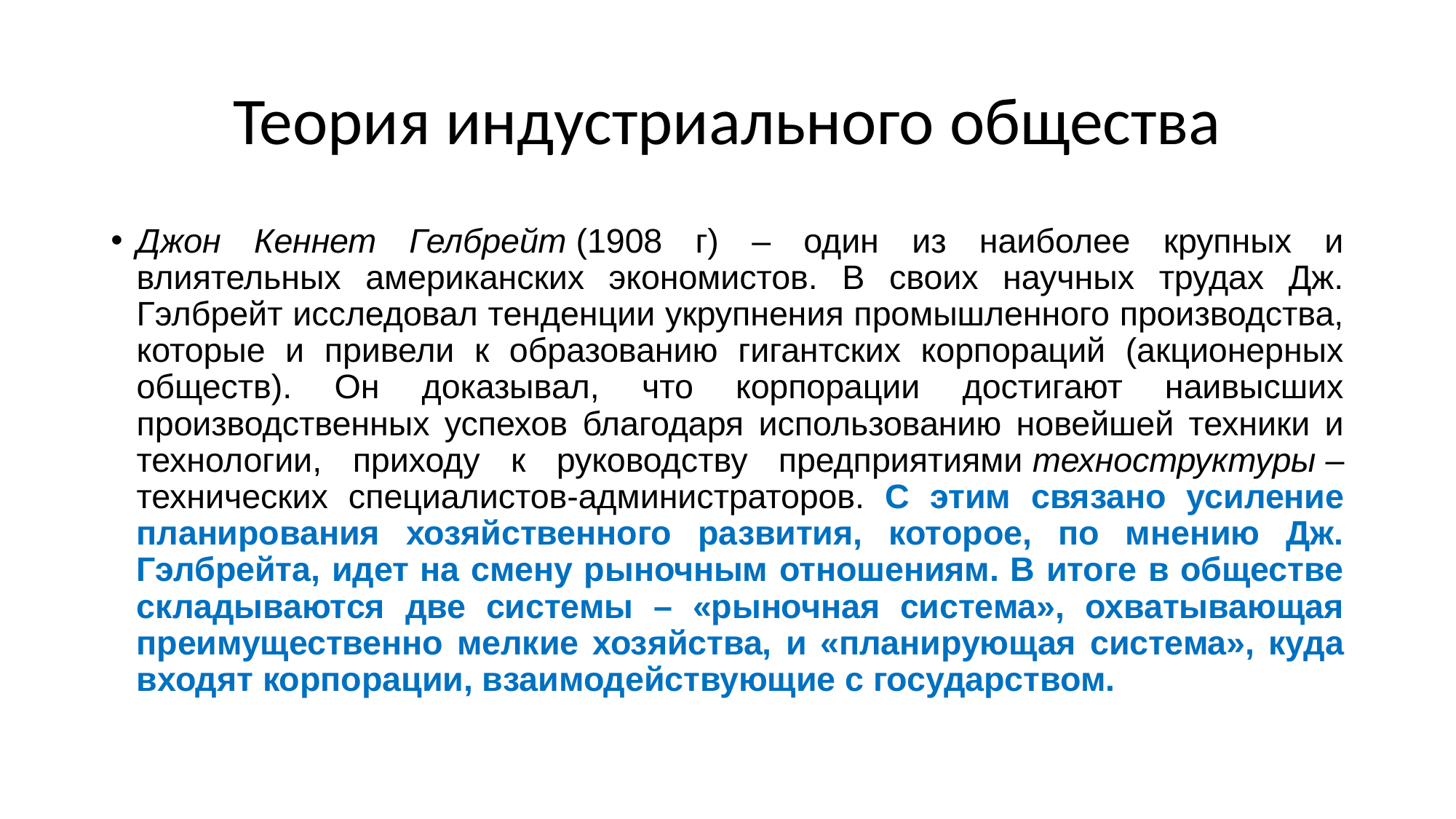

# Теория индустриального общества
Джон Кеннет Гелбрейт (1908 г) – один из наиболее крупных и влиятельных американских экономистов. В своих научных трудах Дж. Гэлбрейт исследовал тенденции укрупнения промышленного производства, которые и привели к образованию гигантских корпораций (акционерных обществ). Он доказывал, что корпорации достигают наивысших производственных успехов благодаря использованию новейшей техники и технологии, приходу к руководству предприятиями техноструктуры – технических специалистов-администраторов. С этим связано усиление планирования хозяйственного развития, которое, по мнению Дж. Гэлбрейта, идет на смену рыночным отношениям. В итоге в обществе складываются две системы – «рыночная система», охватывающая преимущественно мелкие хозяйства, и «планирующая система», куда входят корпорации, взаимодействующие с государством.